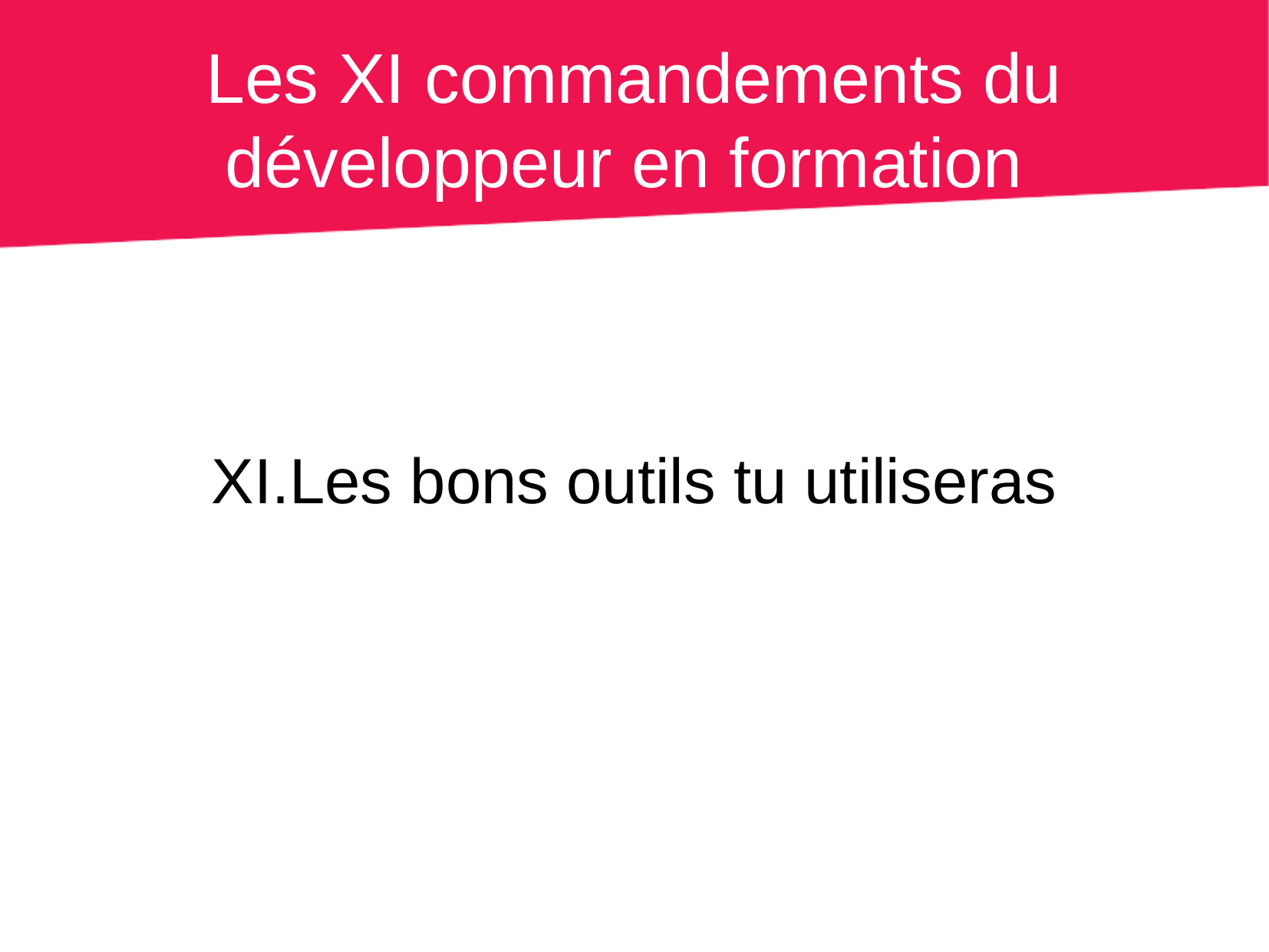

Les XI commandements du développeur en formation
Les bons outils tu utiliseras